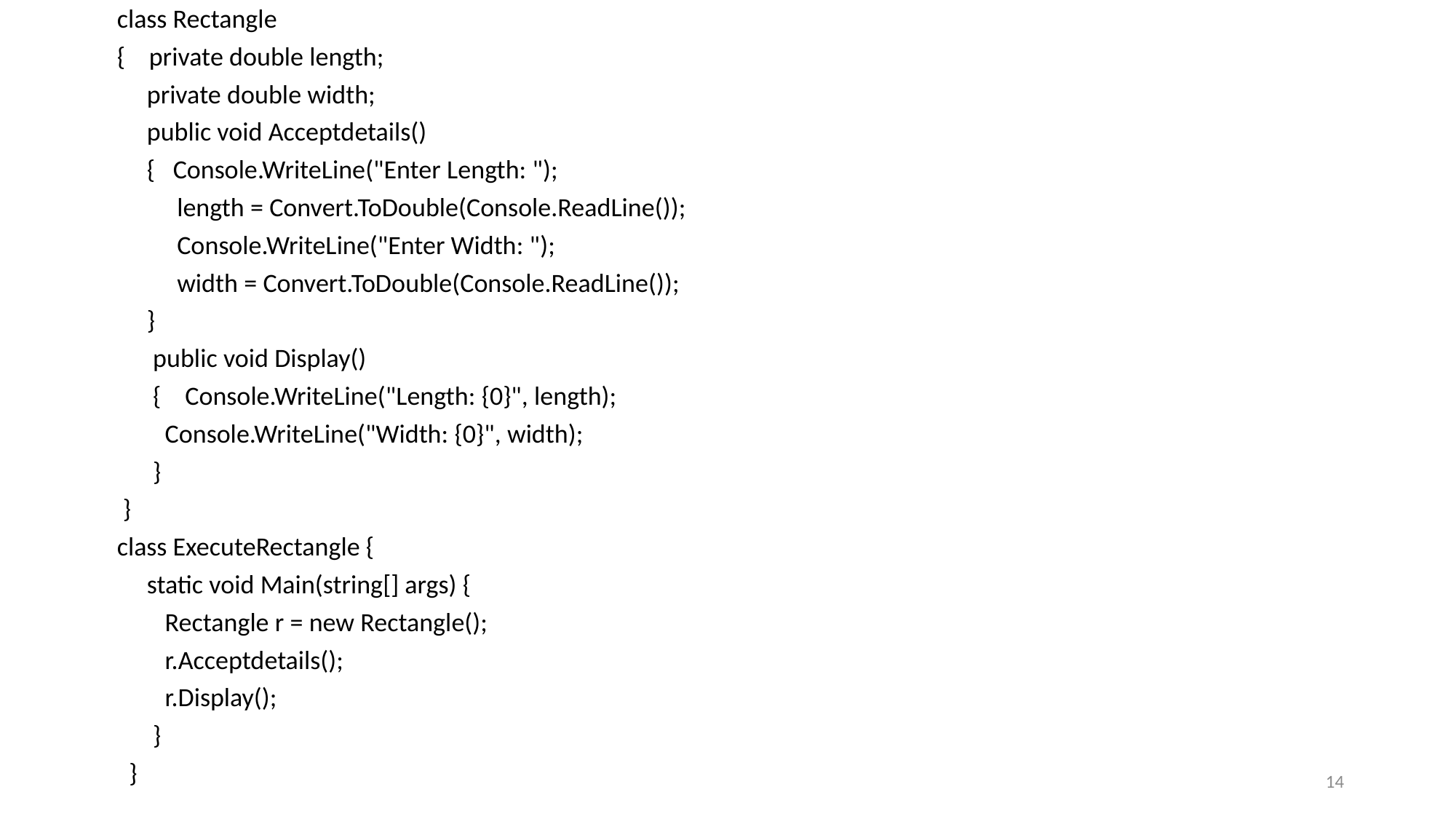

class Rectangle
 {    private double length;
      private double width;
      public void Acceptdetails()
      {   Console.WriteLine("Enter Length: ");
           length = Convert.ToDouble(Console.ReadLine());
           Console.WriteLine("Enter Width: ");
           width = Convert.ToDouble(Console.ReadLine());
      }
       public void Display()
       {    Console.WriteLine("Length: {0}", length);
         Console.WriteLine("Width: {0}", width);
       }
  }
 class ExecuteRectangle {
      static void Main(string[] args) {
         Rectangle r = new Rectangle();
         r.Acceptdetails();
         r.Display();
       }
   }
14